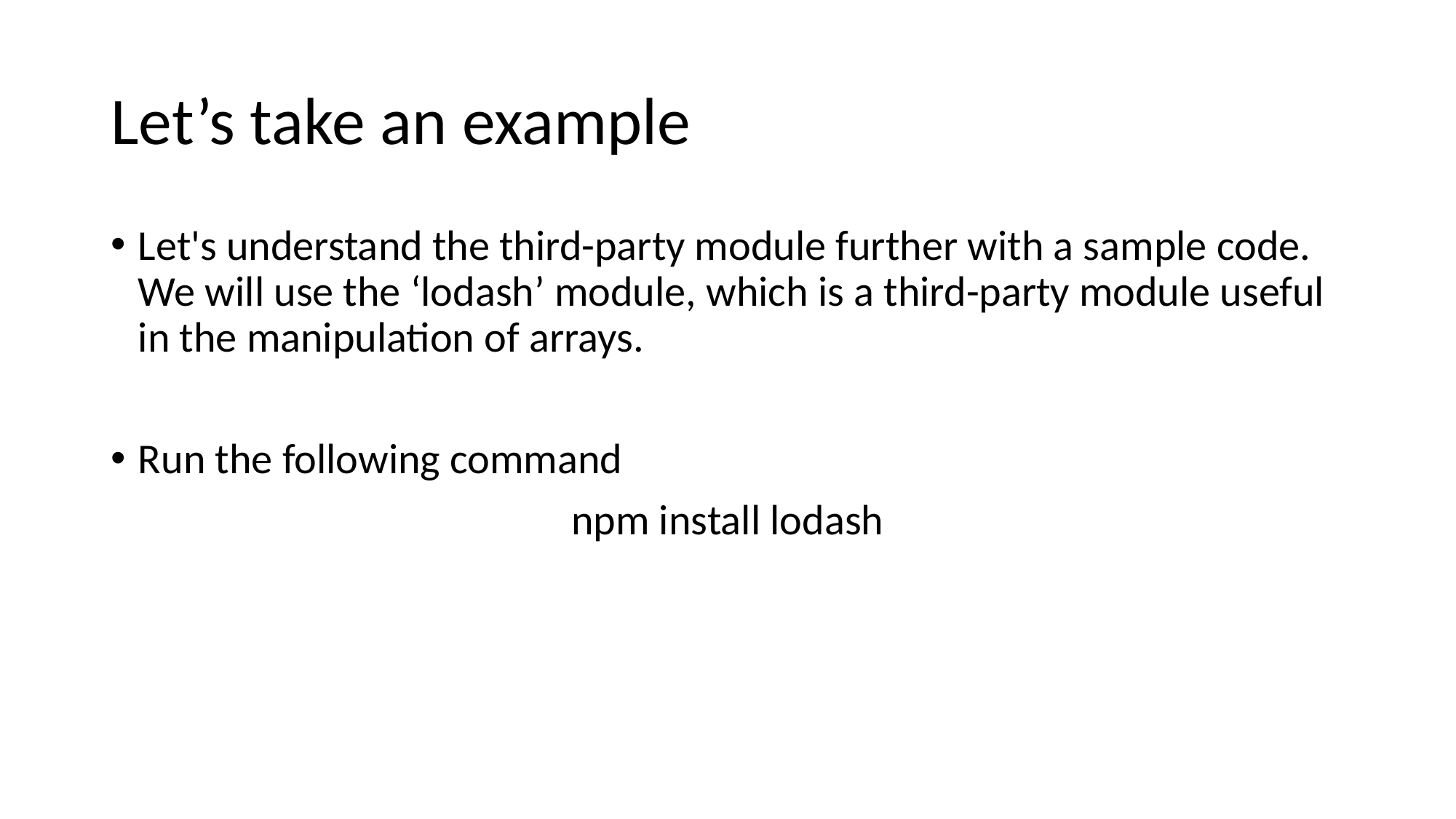

# Let’s take an example
Let's understand the third-party module further with a sample code. We will use the ‘lodash’ module, which is a third-party module useful in the manipulation of arrays.

Run the following command
npm install lodash